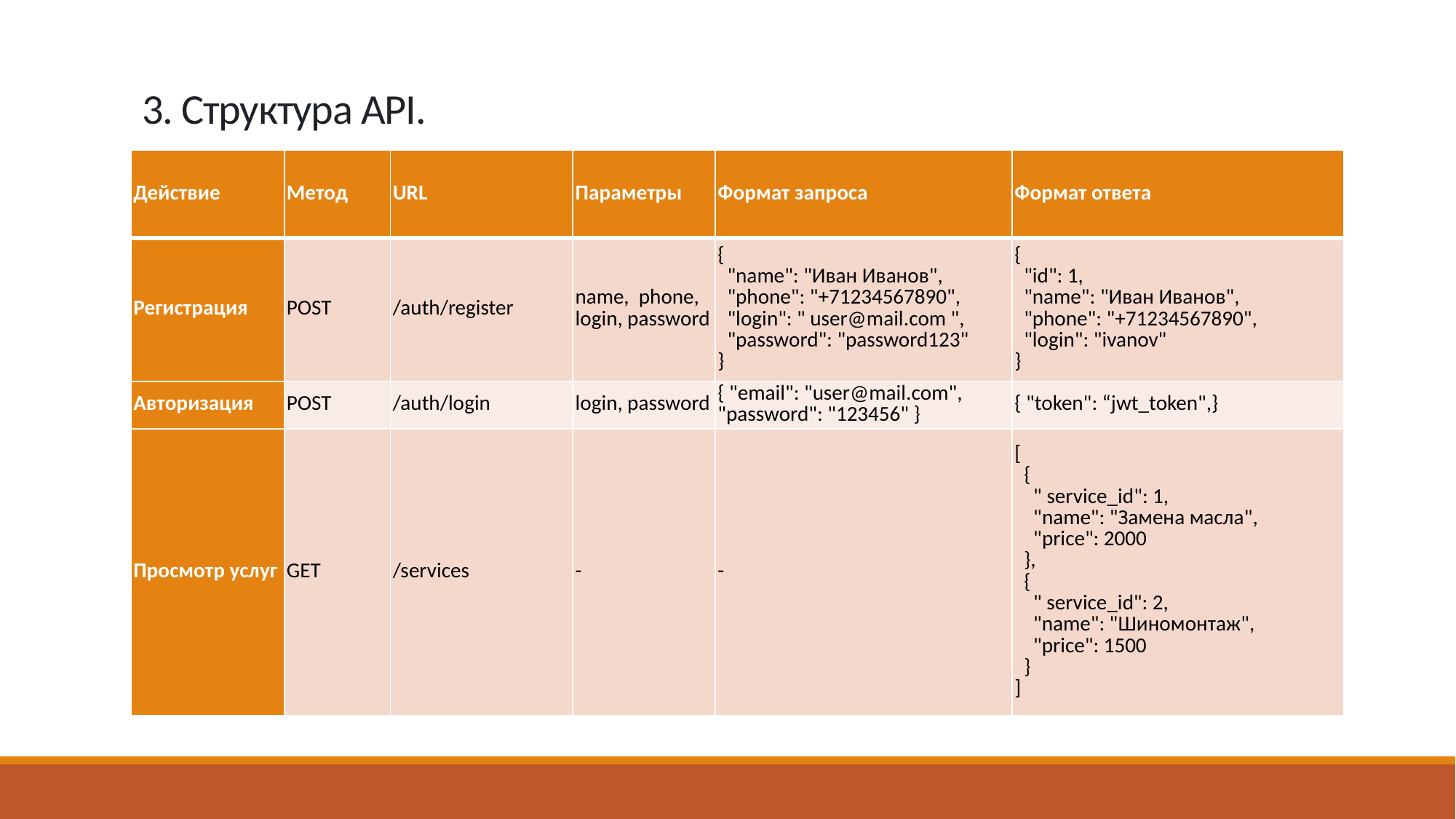

# 3. Структура API.
| Действие | Метод | URL | Параметры | Формат запроса | Формат ответа |
| --- | --- | --- | --- | --- | --- |
| Регистрация | POST | /auth/register | name, phone, login, password | { "name": "Иван Иванов", "phone": "+71234567890", "login": " user@mail.com ", "password": "password123" } | { "id": 1, "name": "Иван Иванов", "phone": "+71234567890", "login": "ivanov" } |
| Авторизация | POST | /auth/login | login, password | { "email": "user@mail.com", "password": "123456" } | { "token": “jwt\_token",} |
| Просмотр услуг | GET | /services | - | - | [ { " service\_id": 1, "name": "Замена масла", "price": 2000 }, { " service\_id": 2, "name": "Шиномонтаж", "price": 1500 } ] |